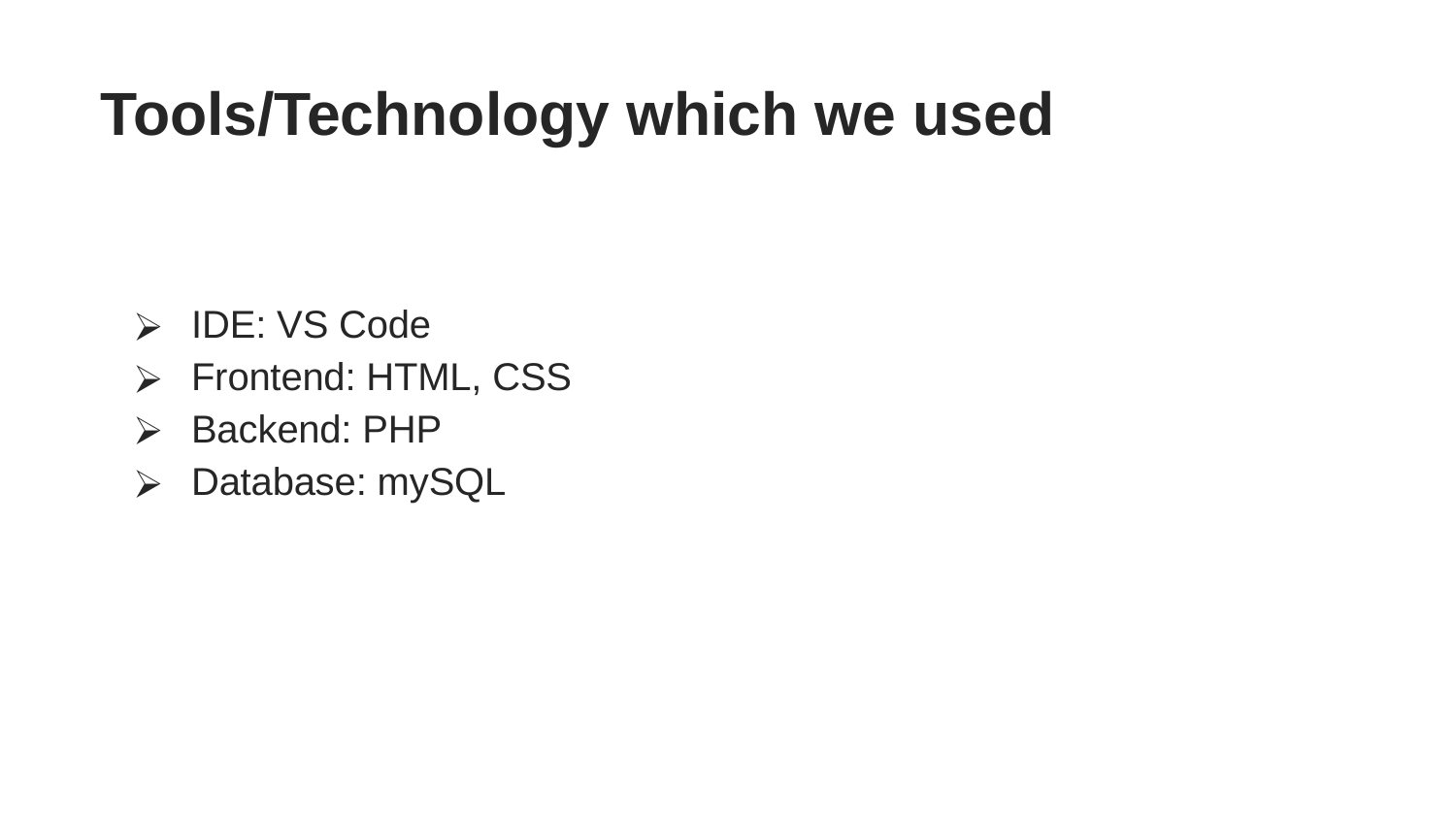

Tools/Technology which we used

IDE: VS Code
Frontend: HTML, CSS
Backend: PHP
Database: mySQL